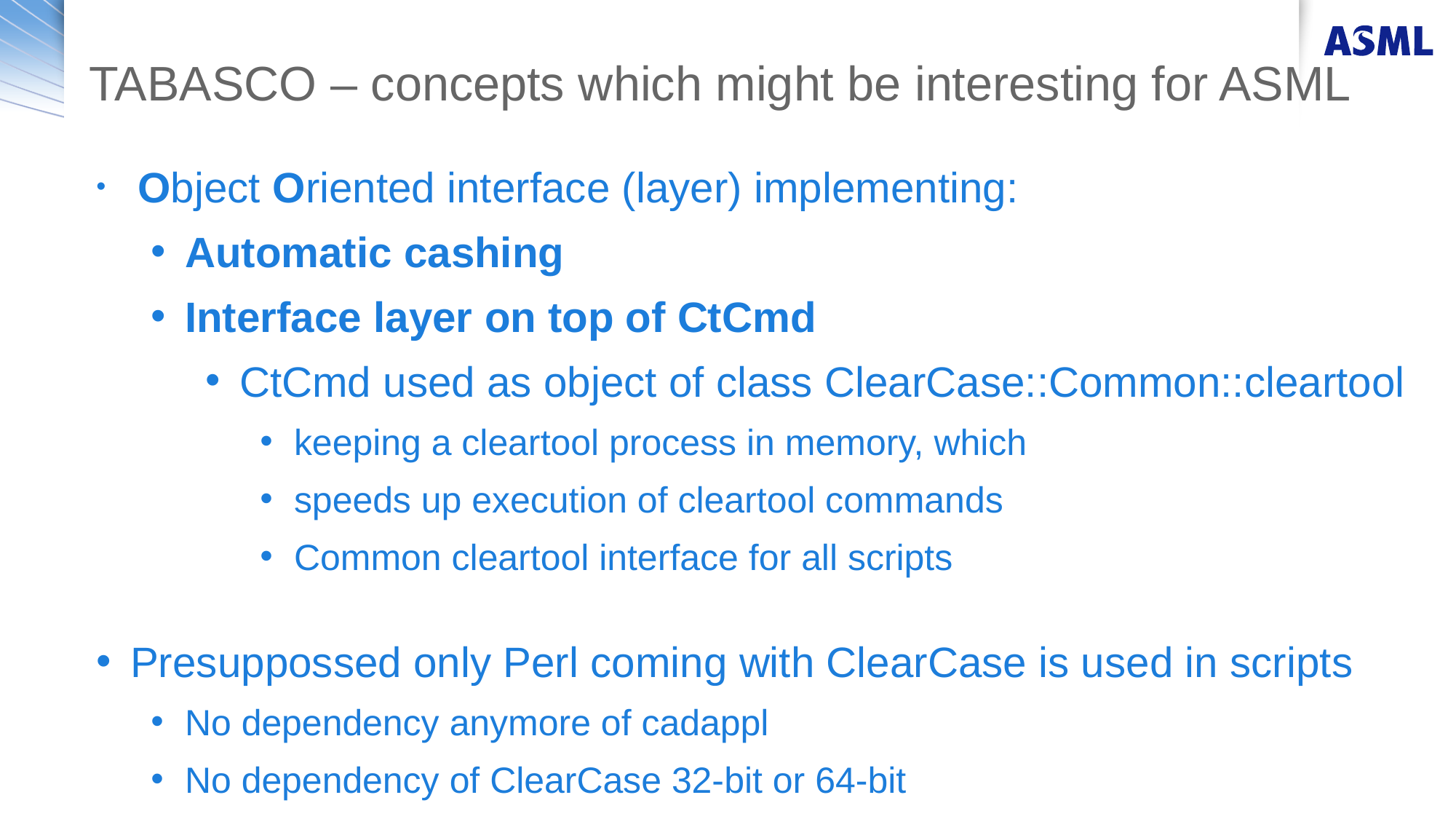

# TABASCO – concepts which might be interesting for ASML
 Object Oriented interface (layer) implementing:
Automatic cashing
Interface layer on top of CtCmd
CtCmd used as object of class ClearCase::Common::cleartool
keeping a cleartool process in memory, which
speeds up execution of cleartool commands
Common cleartool interface for all scripts
Presuppossed only Perl coming with ClearCase is used in scripts
No dependency anymore of cadappl
No dependency of ClearCase 32-bit or 64-bit